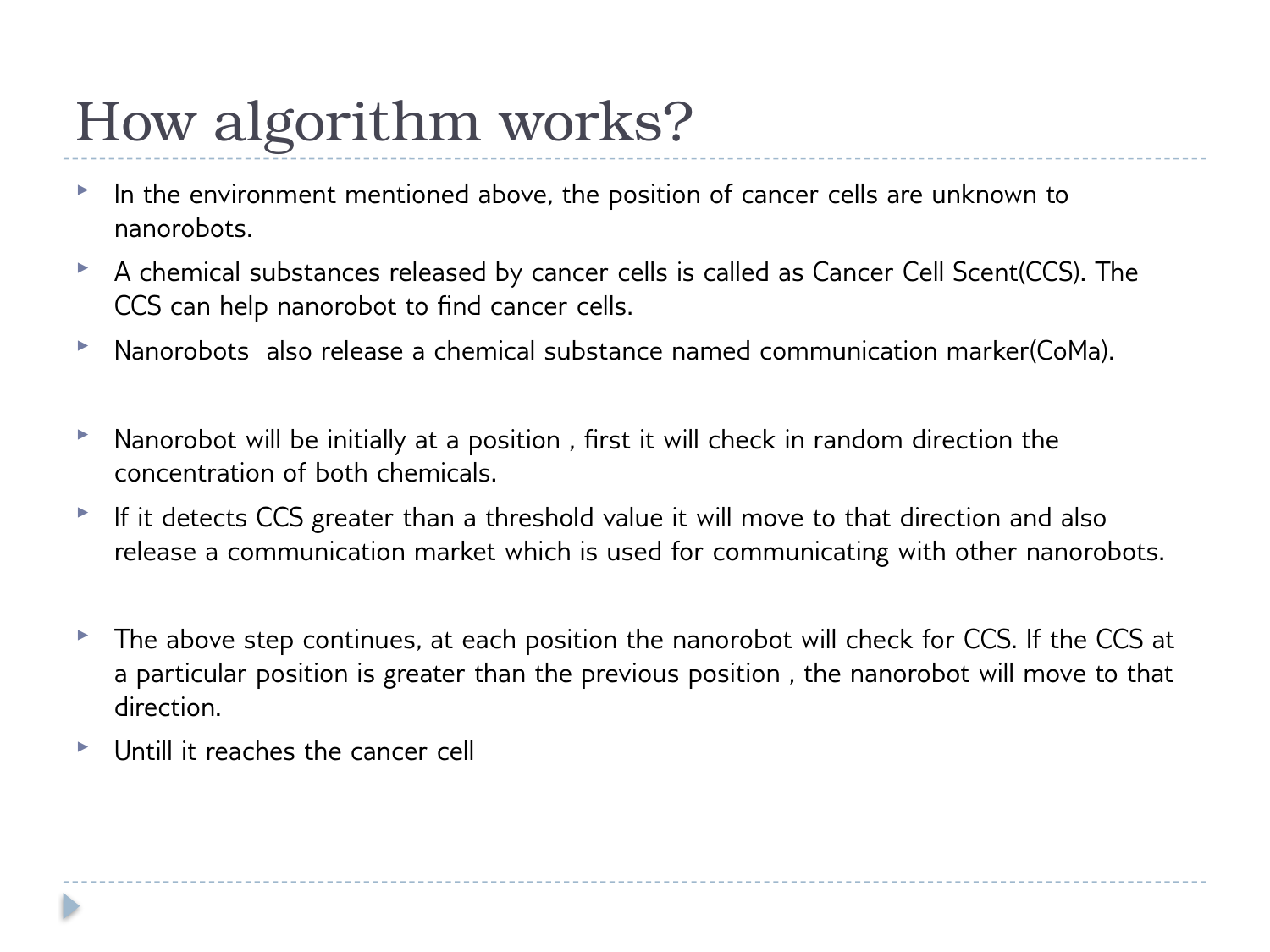

# How algorithm works?
In the environment mentioned above, the position of cancer cells are unknown to nanorobots.
A chemical substances released by cancer cells is called as Cancer Cell Scent(CCS). The CCS can help nanorobot to find cancer cells.
Nanorobots  also release a chemical substance named communication marker(CoMa).

Nanorobot will be initially at a position , first it will check in random direction the concentration of both chemicals.
If it detects CCS greater than a threshold value it will move to that direction and also release a communication market which is used for communicating with other nanorobots.

The above step continues, at each position the nanorobot will check for CCS. If the CCS at a particular position is greater than the previous position , the nanorobot will move to that direction.
Untill it reaches the cancer cell